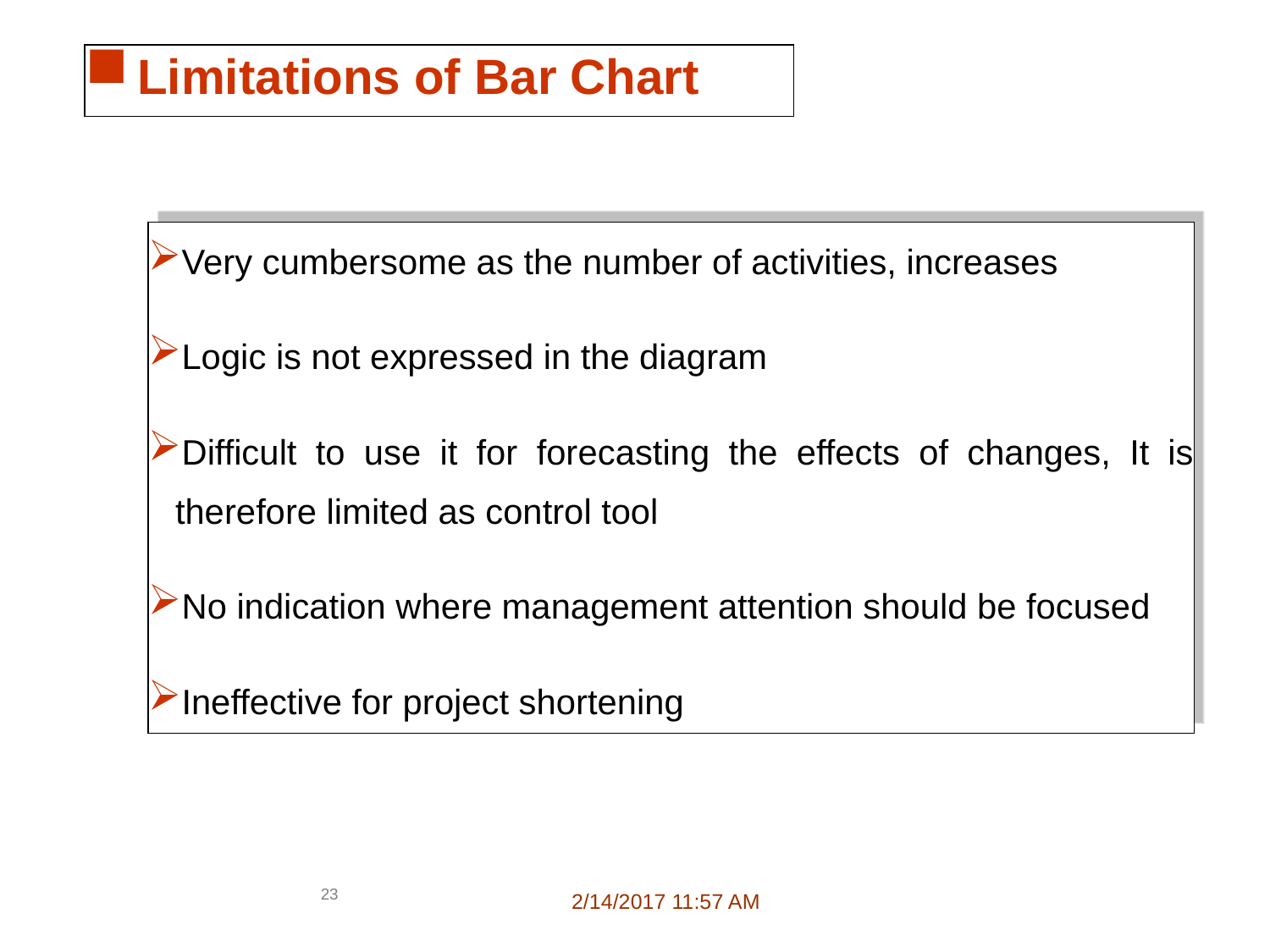

# Limitations of Bar Chart
Very cumbersome as the number of activities, increases

Logic is not expressed in the diagram

Difficult to use it for forecasting the effects of changes, It is therefore limited as control tool

No indication where management attention should be focused

Ineffective for project shortening
23
2/14/2017 11:57 AM